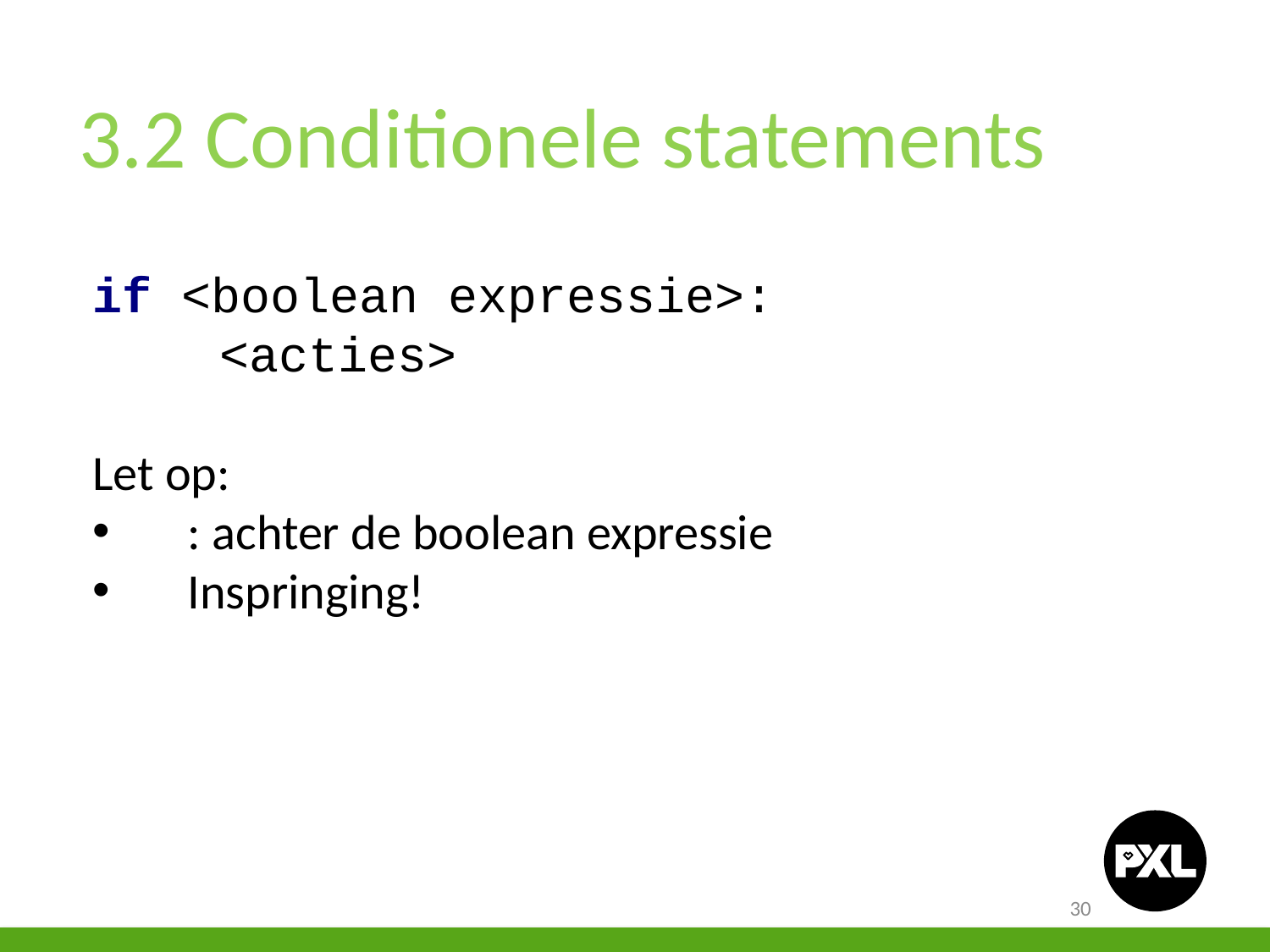

3.2 Conditionele statements

if <boolean expressie>:
	<acties>

Let op:
: achter de boolean expressie
Inspringing!
Syntax
30